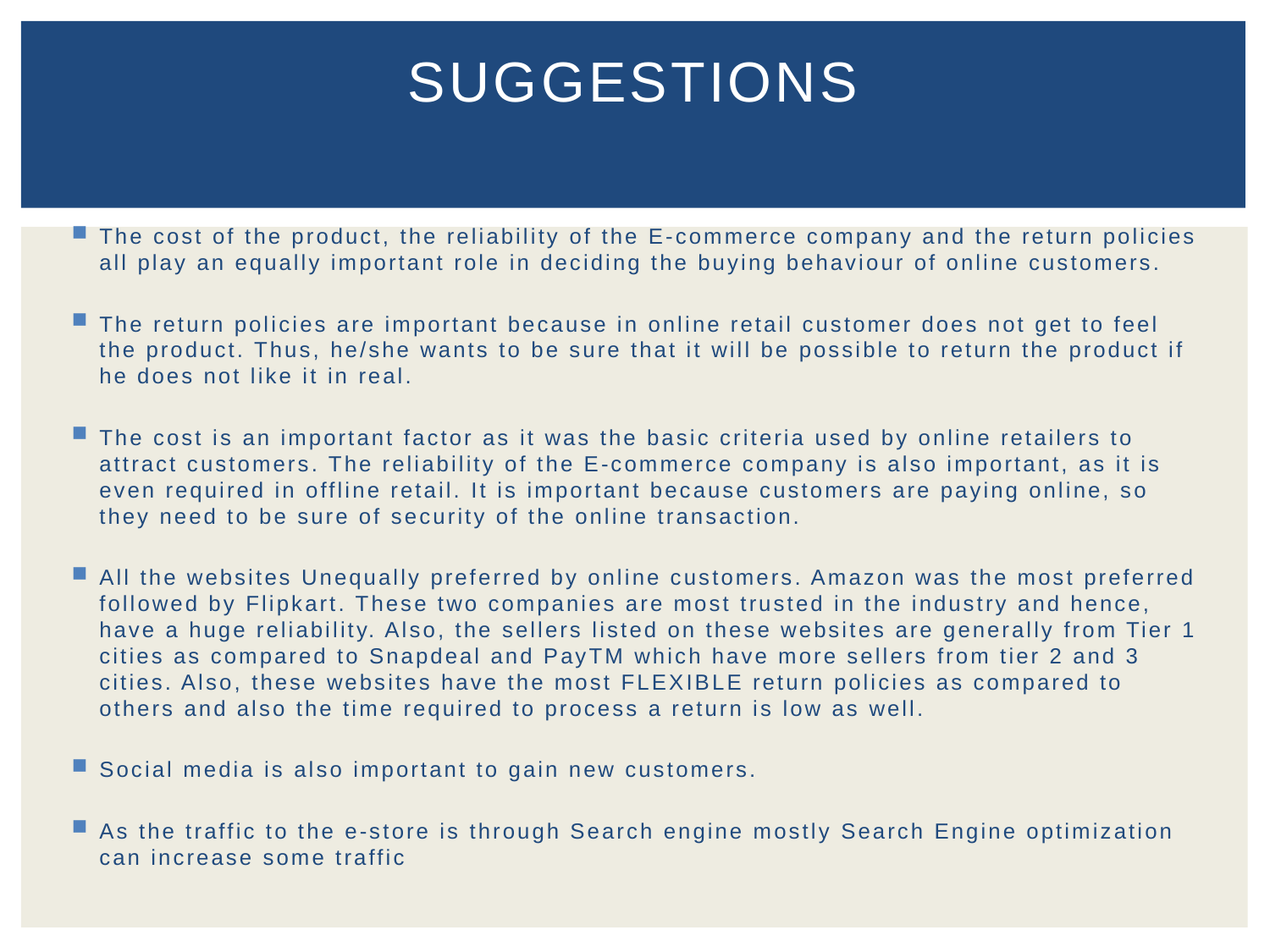

# Suggestions
The cost of the product, the reliability of the E-commerce company and the return policies all play an equally important role in deciding the buying behaviour of online customers.

The return policies are important because in online retail customer does not get to feel the product. Thus, he/she wants to be sure that it will be possible to return the product if he does not like it in real.

The cost is an important factor as it was the basic criteria used by online retailers to attract customers. The reliability of the E-commerce company is also important, as it is even required in offline retail. It is important because customers are paying online, so they need to be sure of security of the online transaction.

All the websites Unequally preferred by online customers. Amazon was the most preferred followed by Flipkart. These two companies are most trusted in the industry and hence, have a huge reliability. Also, the sellers listed on these websites are generally from Tier 1 cities as compared to Snapdeal and PayTM which have more sellers from tier 2 and 3 cities. Also, these websites have the most FLEXIBLE return policies as compared to others and also the time required to process a return is low as well.

Social media is also important to gain new customers.

As the traffic to the e-store is through Search engine mostly Search Engine optimization can increase some traffic